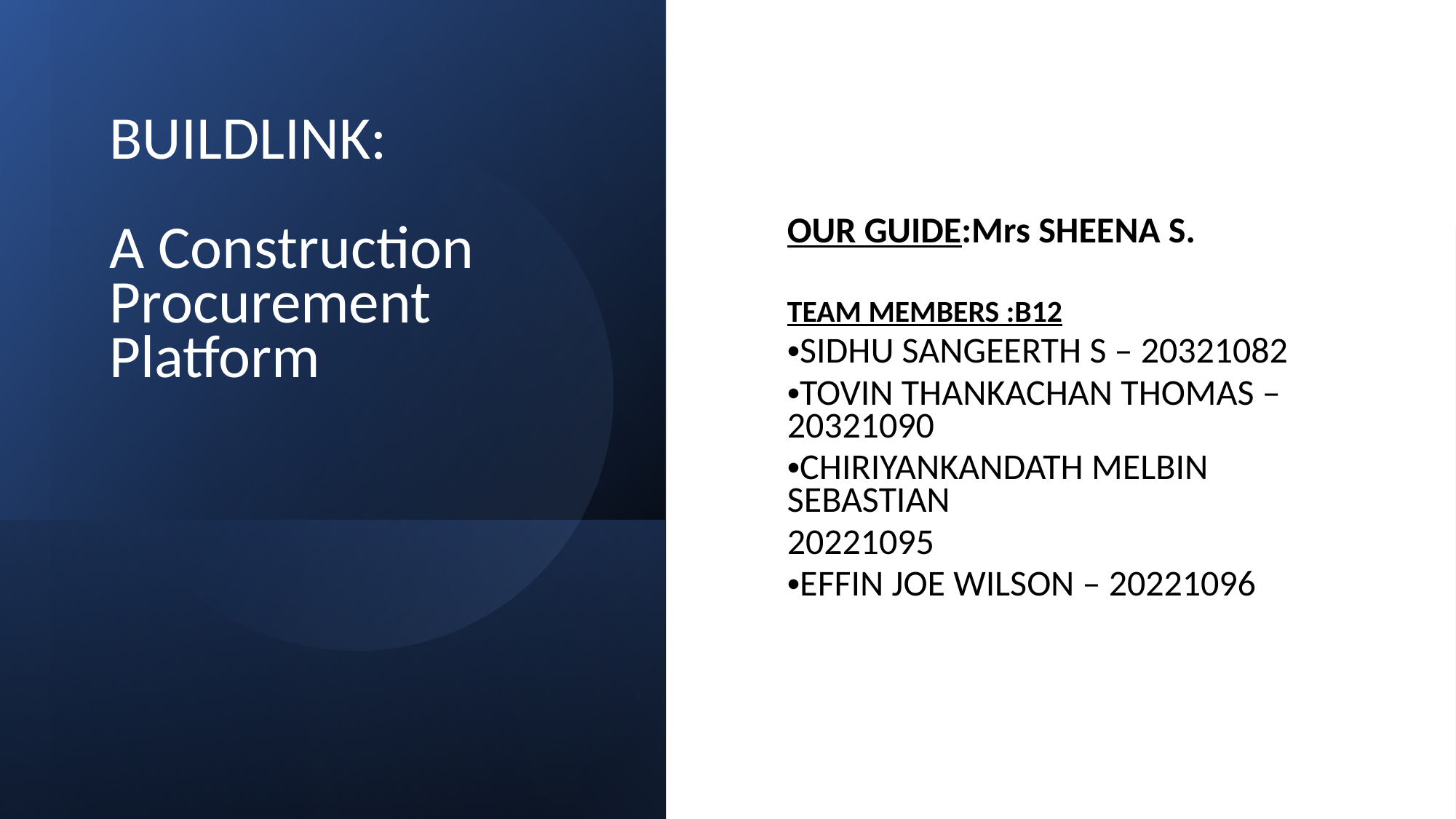

# BUILDLINK: A Construction Procurement Platform

OUR GUIDE:Mrs SHEENA S.

TEAM MEMBERS :B12
SIDHU SANGEERTH S – 20321082
TOVIN THANKACHAN THOMAS – 20321090
CHIRIYANKANDATH MELBIN SEBASTIAN
20221095
EFFIN JOE WILSON – 20221096